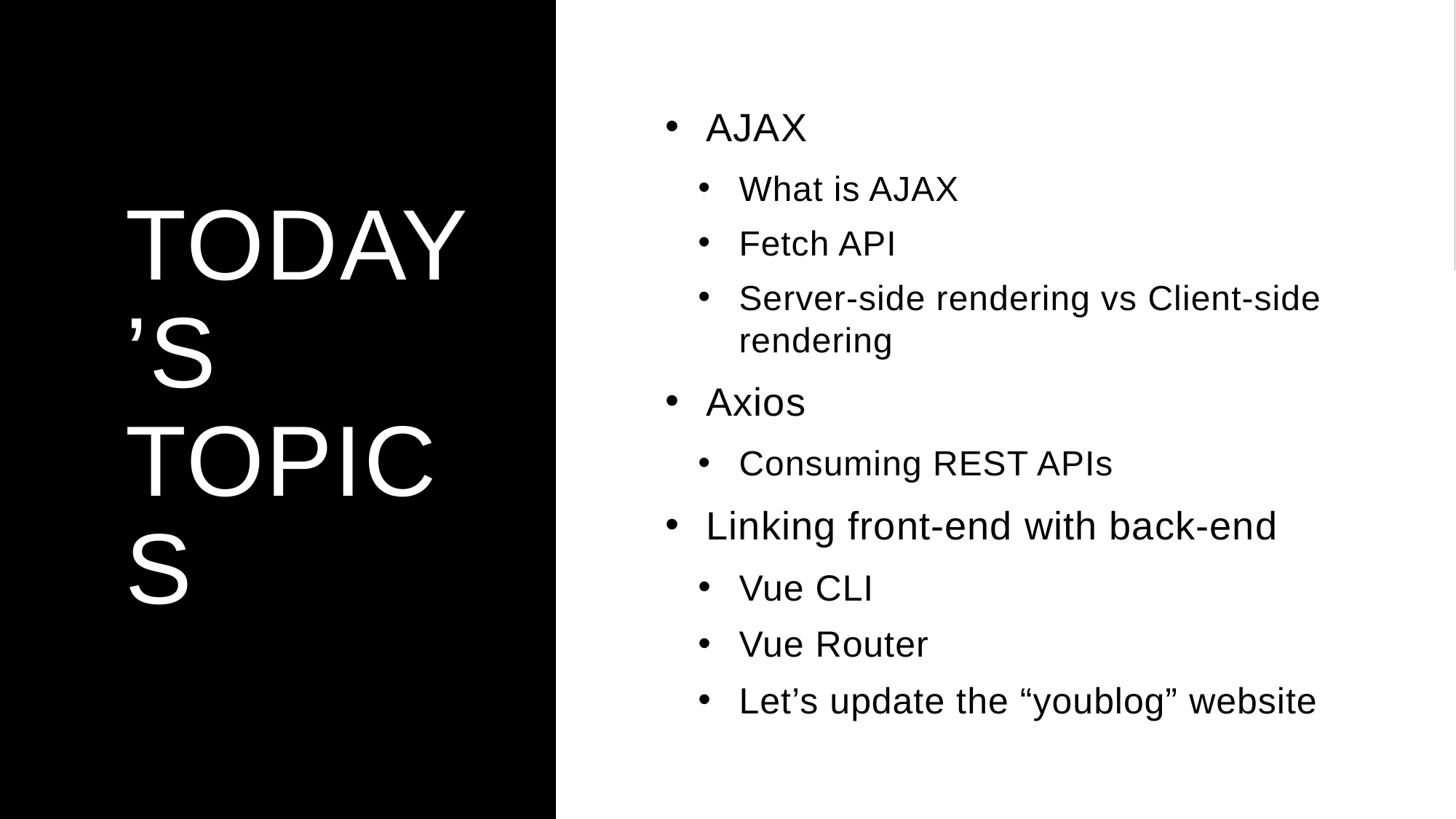

# Today’s topics
AJAX
What is AJAX
Fetch API
Server-side rendering vs Client-side rendering
Axios
Consuming REST APIs
Linking front-end with back-end
Vue CLI
Vue Router
Let’s update the “youblog” website